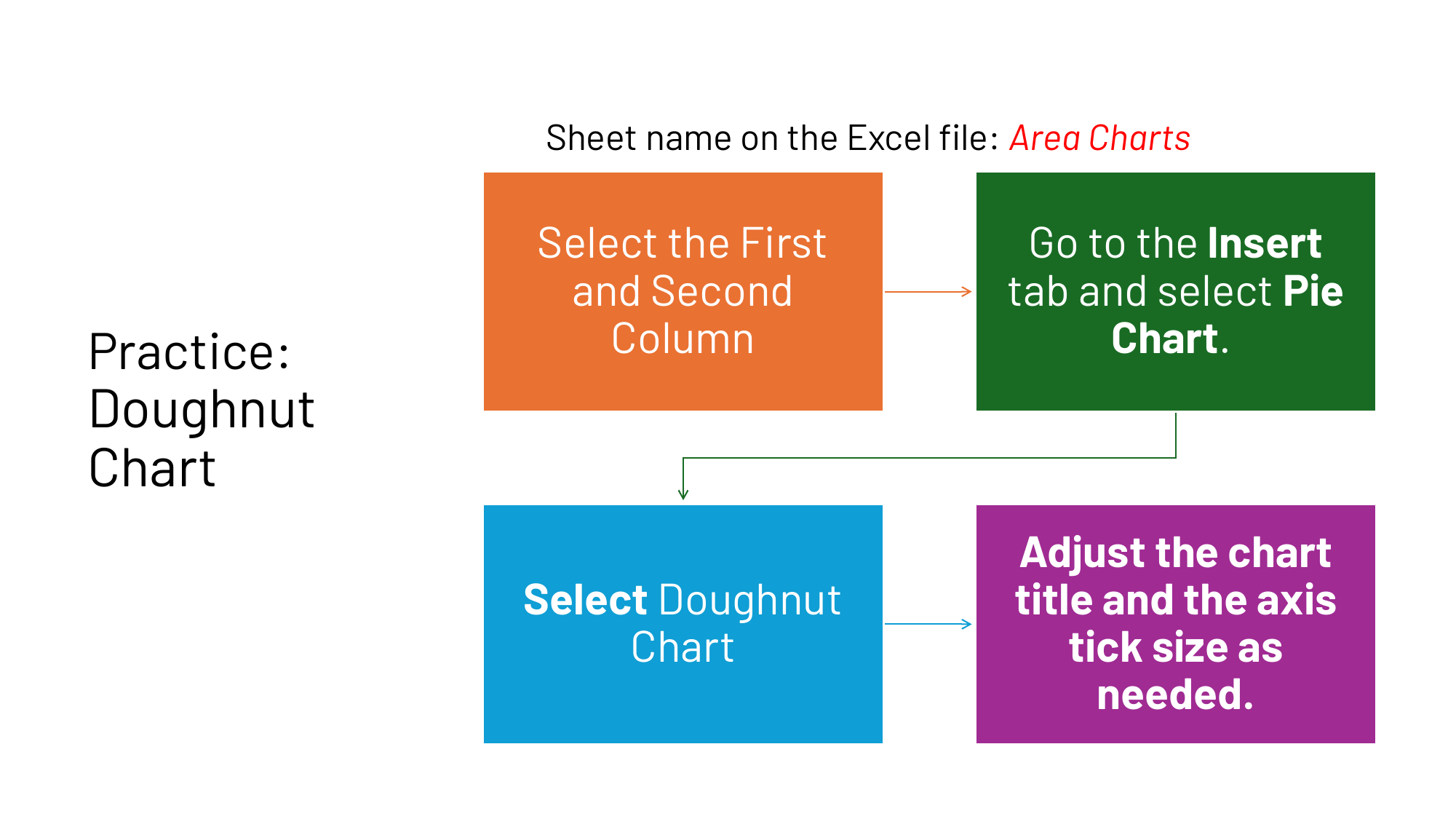

Sheet name on the Excel file: Area Charts
# Practice: Doughnut Chart

Select the First and Second Column

Go to the Insert tab and select Pie Chart.

Select Doughnut Chart
Adjust the chart title and the axis tick size as needed.